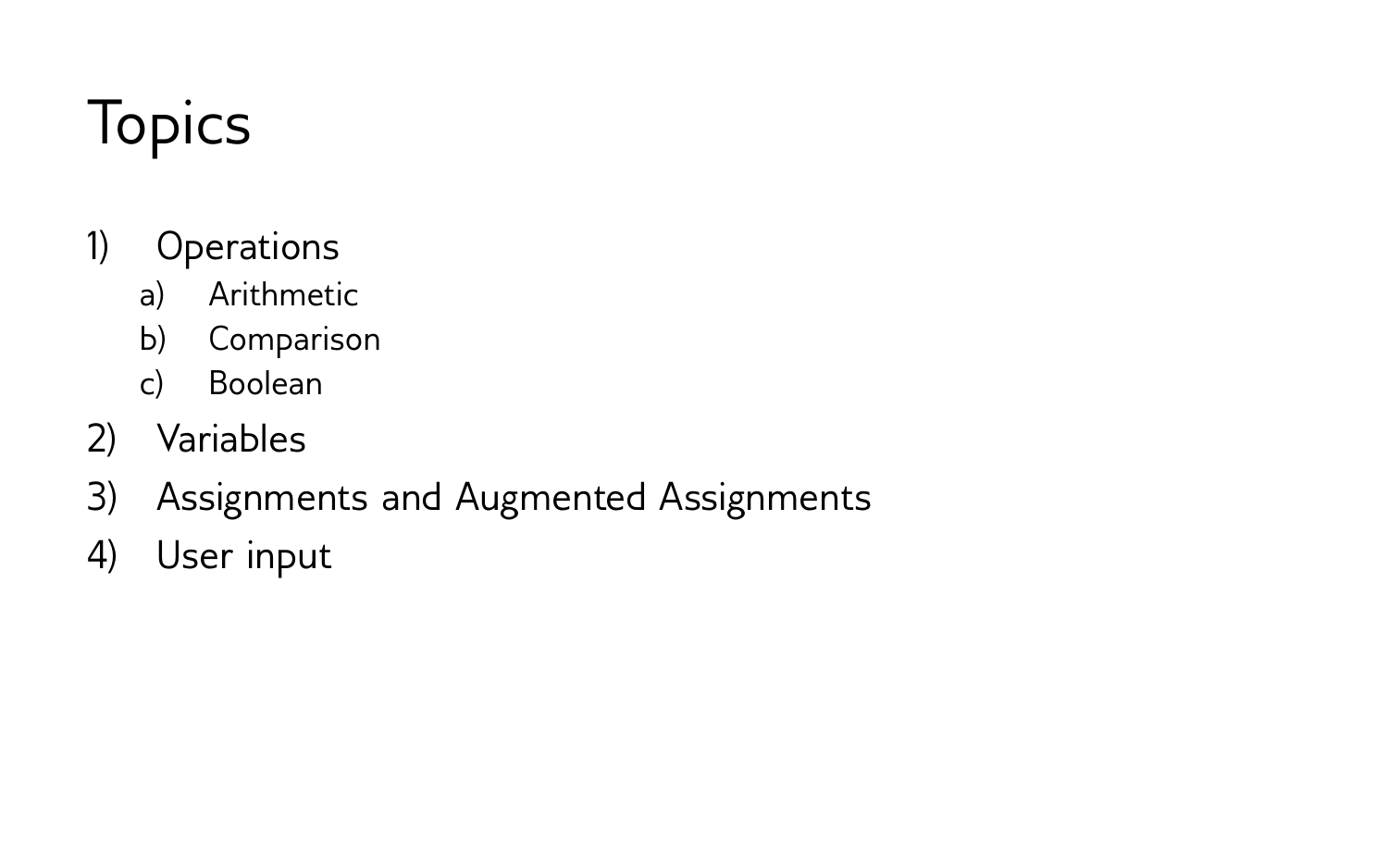

# Topics

Operations
Arithmetic
Comparison
Boolean
Variables
Assignments and Augmented Assignments
User input